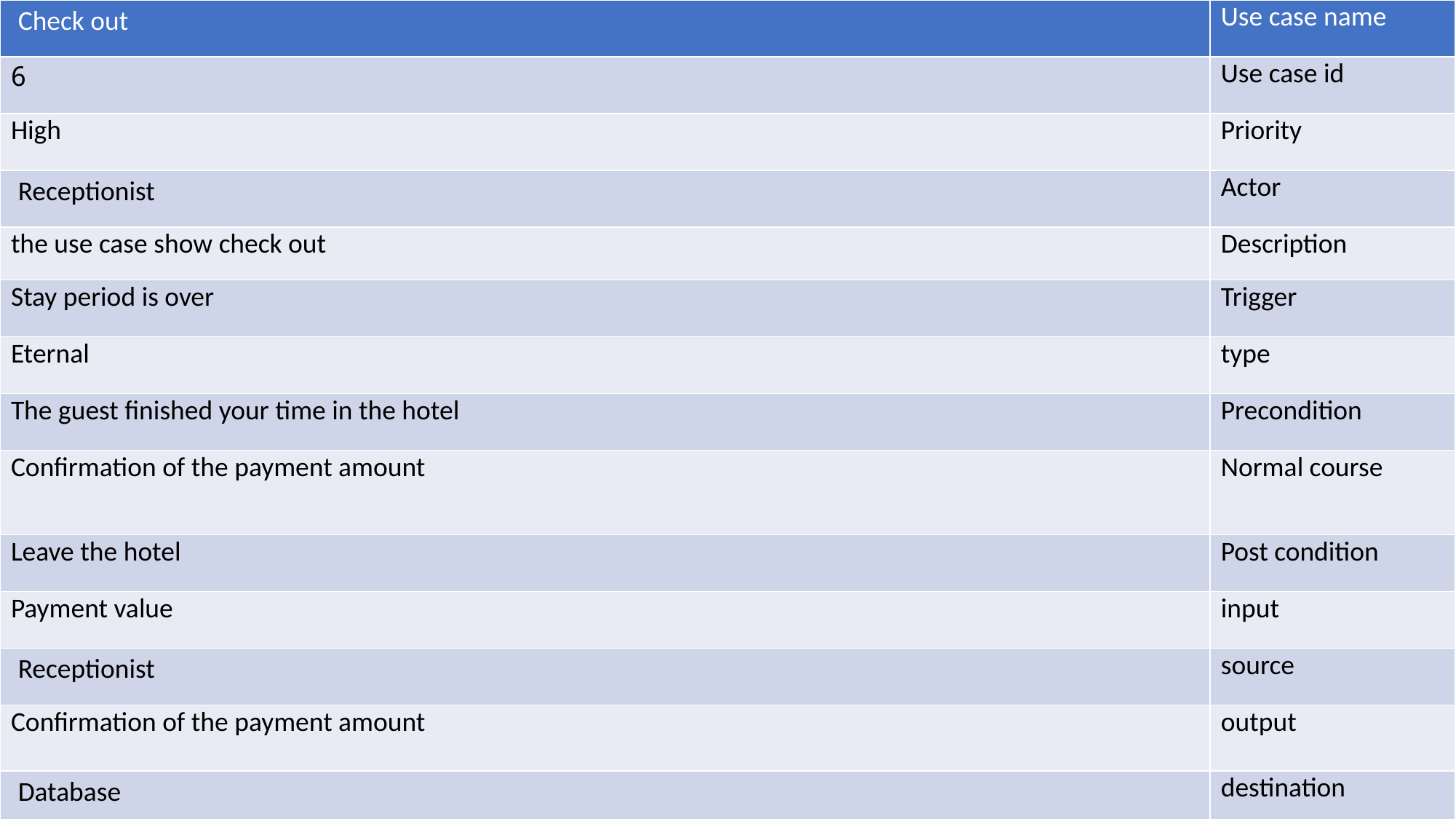

| Check out | Use case name |
| --- | --- |
| 6 | Use case id |
| High | Priority |
| Receptionist | Actor |
| the use case show check out | Description |
| Stay period is over | Trigger |
| Eternal | type |
| The guest finished your time in the hotel | Precondition |
| Confirmation of the payment amount | Normal course |
| Leave the hotel | Post condition |
| Payment value | input |
| Receptionist | source |
| Confirmation of the payment amount | output |
| Database | destination |